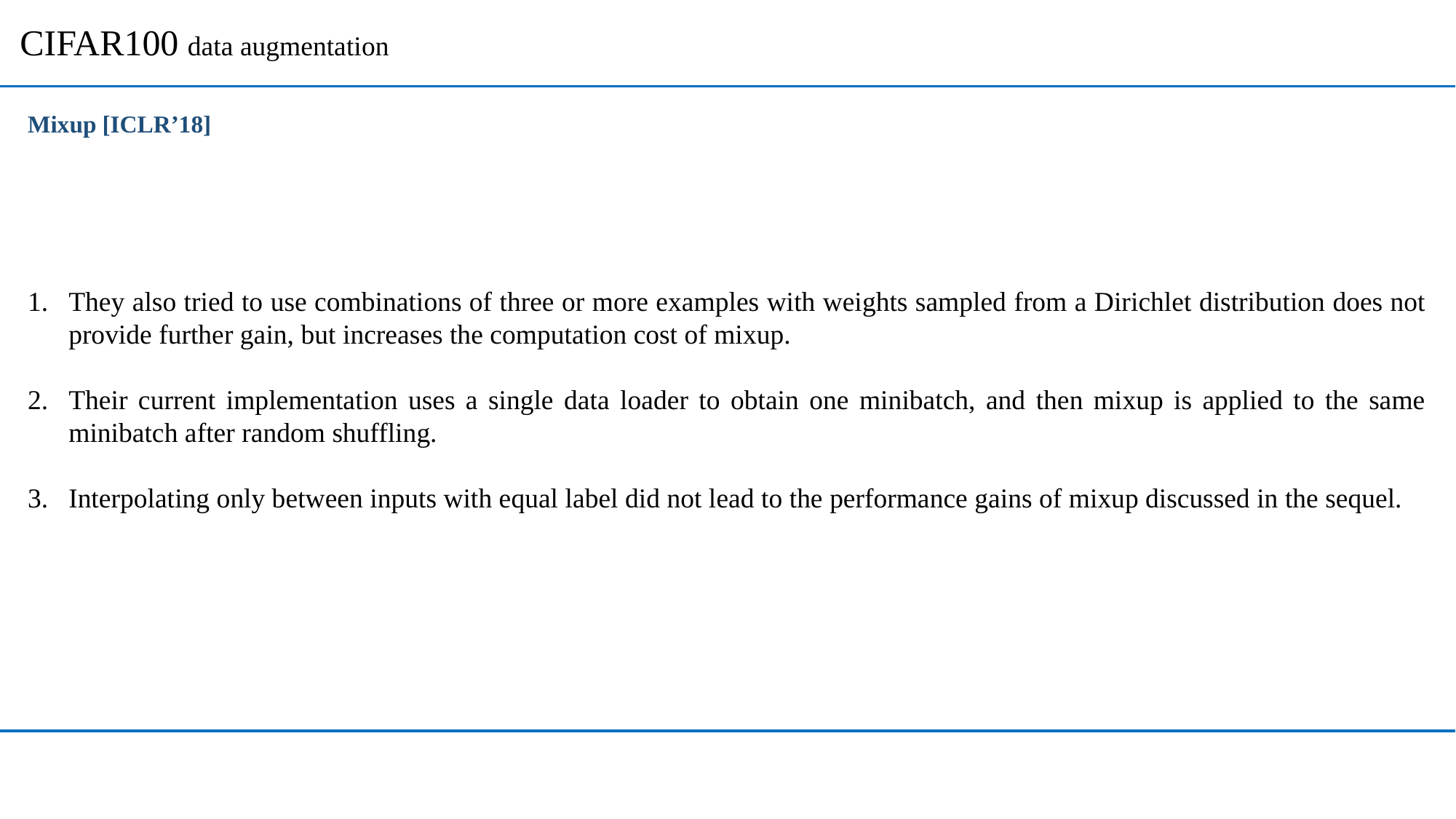

CIFAR100 data augmentation
Mixup [ICLR’18]
They also tried to use combinations of three or more examples with weights sampled from a Dirichlet distribution does not provide further gain, but increases the computation cost of mixup.

Their current implementation uses a single data loader to obtain one minibatch, and then mixup is applied to the same minibatch after random shuffling.

Interpolating only between inputs with equal label did not lead to the performance gains of mixup discussed in the sequel.